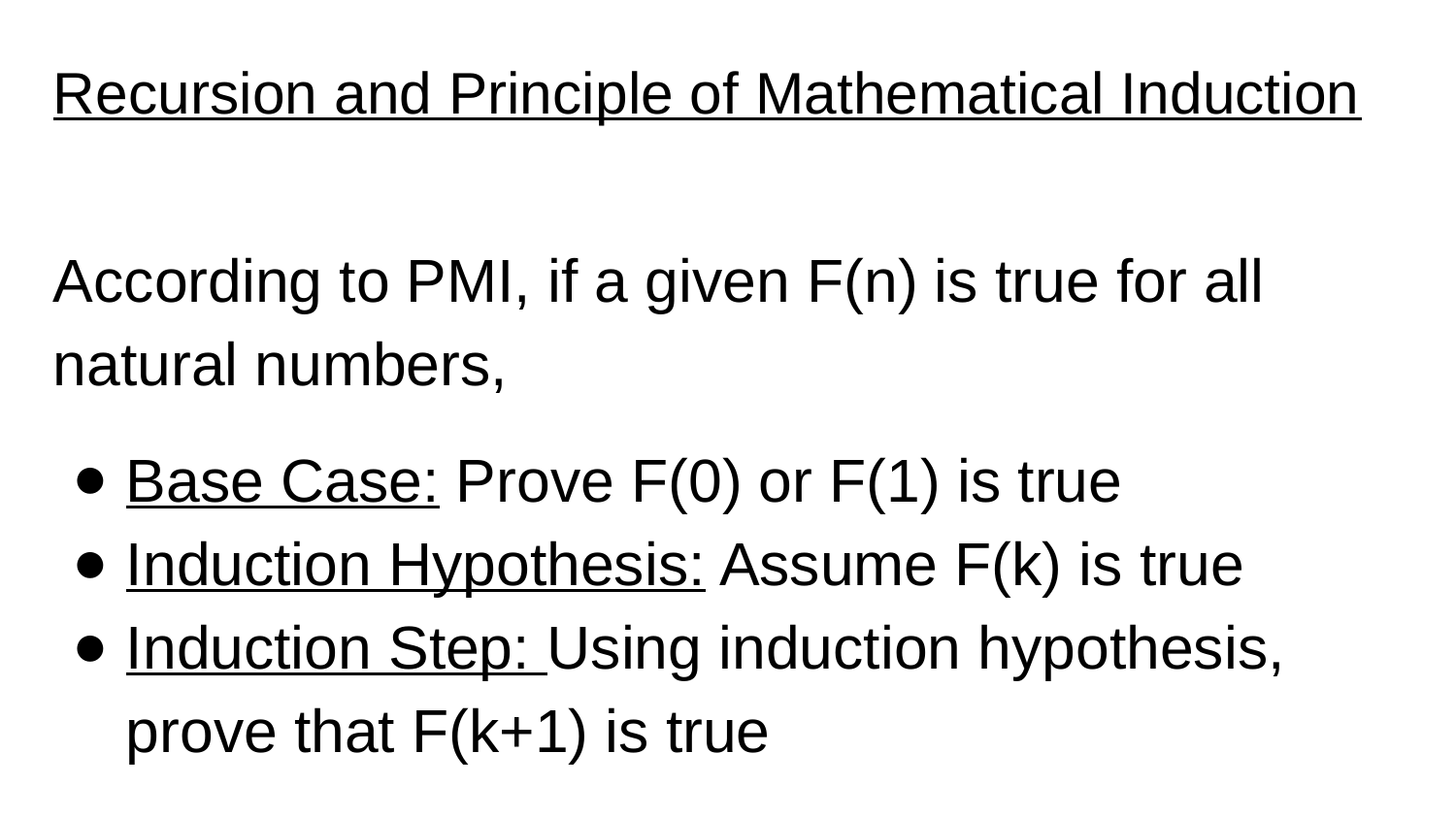

# Recursion and Principle of Mathematical Induction
According to PMI, if a given F(n) is true for all natural numbers,
Base Case: Prove F(0) or F(1) is true
Induction Hypothesis: Assume F(k) is true
Induction Step: Using induction hypothesis, prove that F(k+1) is true